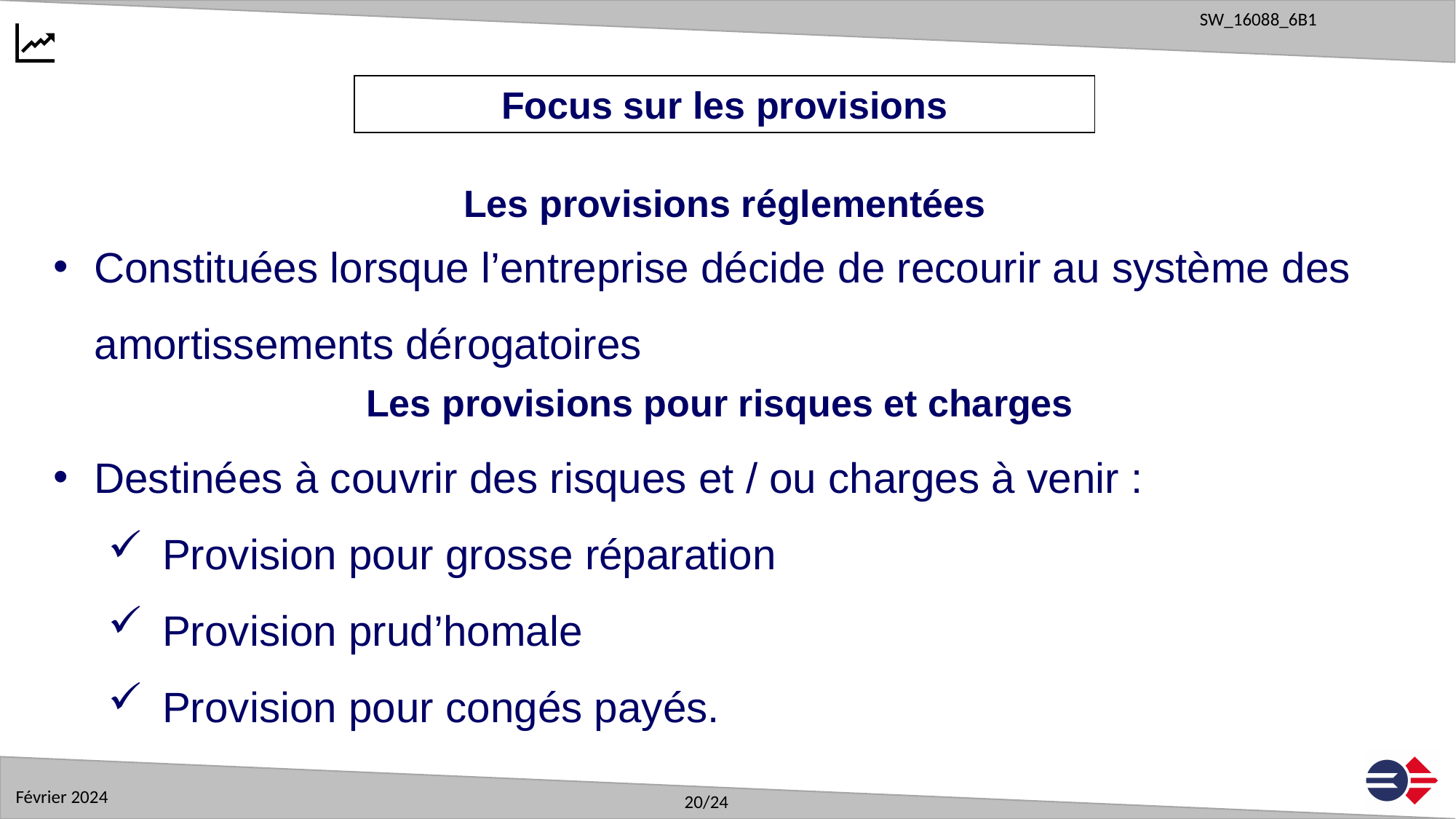

Focus sur les provisions
Les provisions réglementées
Constituées lorsque l’entreprise décide de recourir au système des amortissements dérogatoires
Les provisions pour risques et charges
Destinées à couvrir des risques et / ou charges à venir :
Provision pour grosse réparation
Provision prud’homale
Provision pour congés payés.